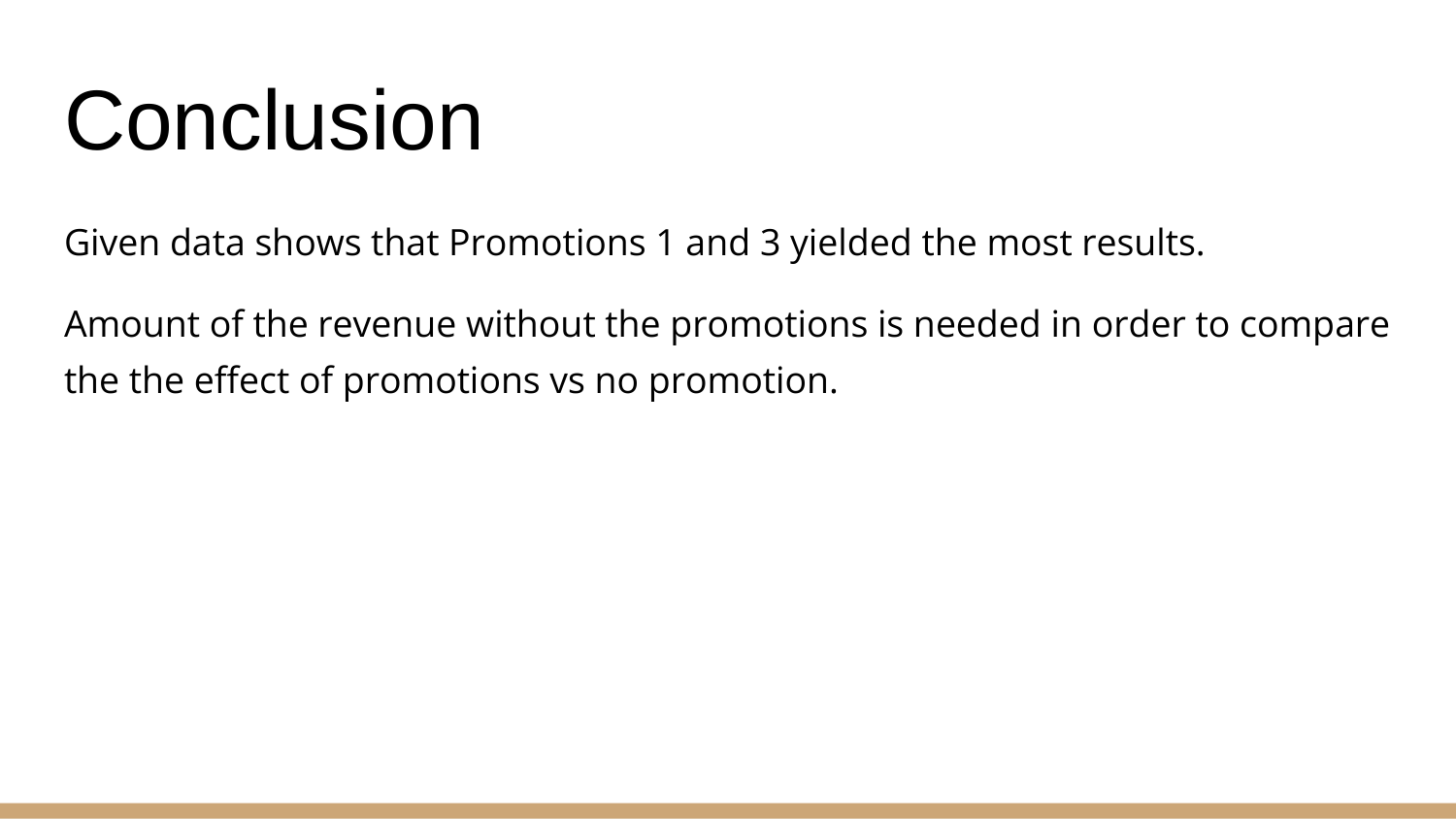

# Conclusion
Given data shows that Promotions 1 and 3 yielded the most results.
Amount of the revenue without the promotions is needed in order to compare the the effect of promotions vs no promotion.